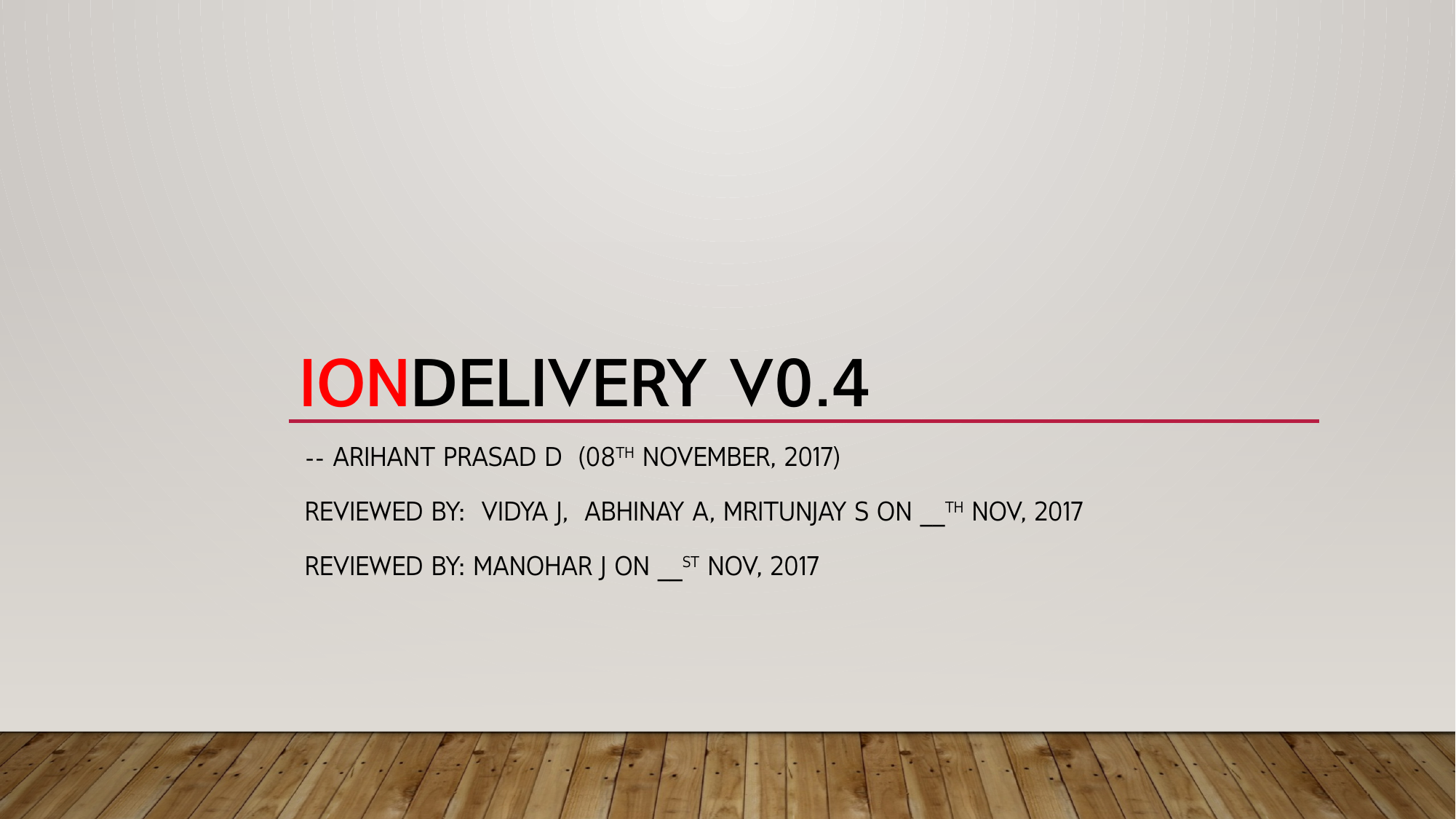

# IonDelivery V0.4
         -- Arihant Prasad D  (08th November, 2017)
         Reviewed by:  Vidya J,  Abhinay A, Mritunjay s on __th nov, 2017
         Reviewed by: Manohar J on __st nov, 2017